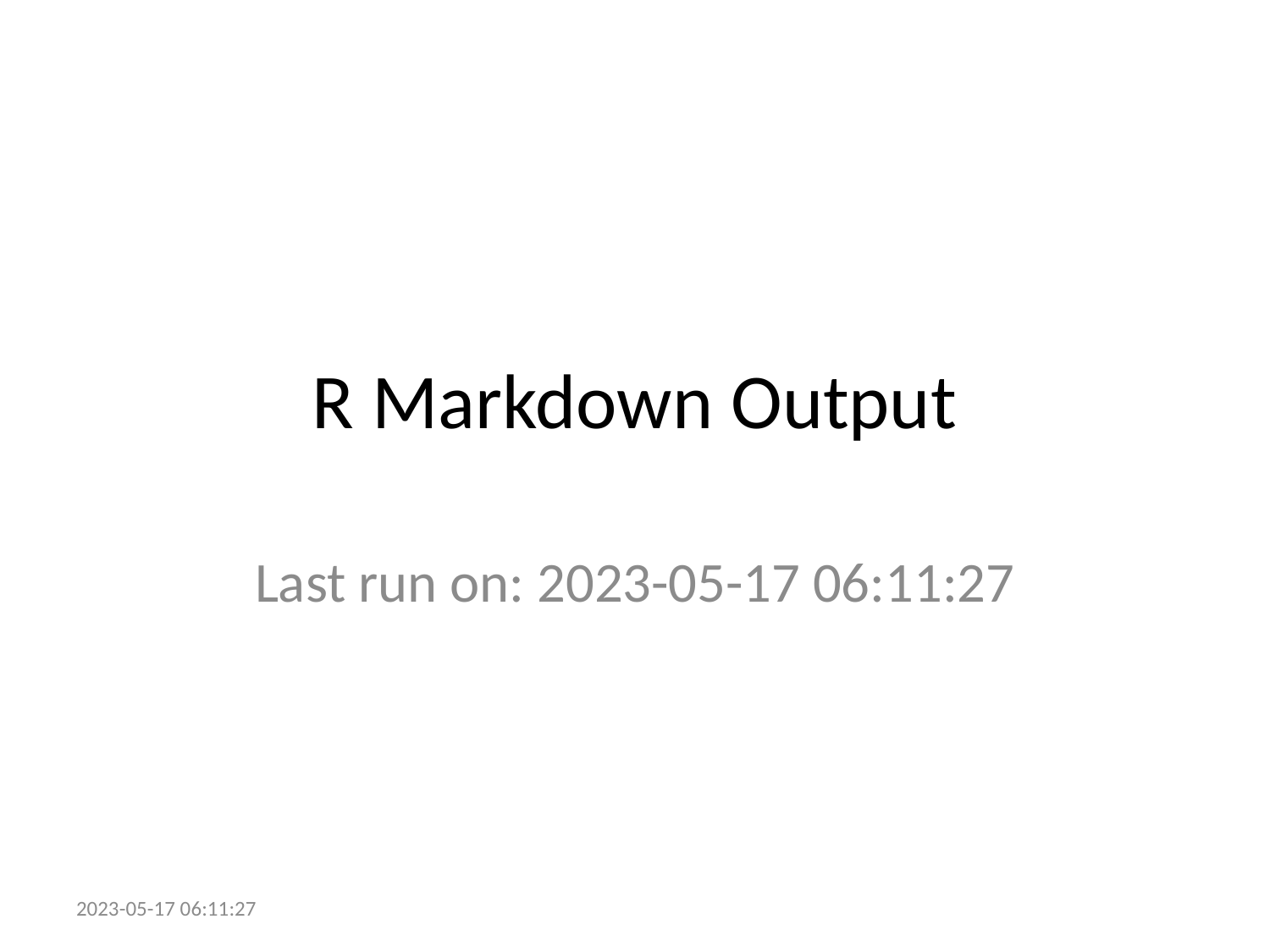

# R Markdown Output
Last run on: 2023-05-17 06:11:27
2023-05-17 06:11:27